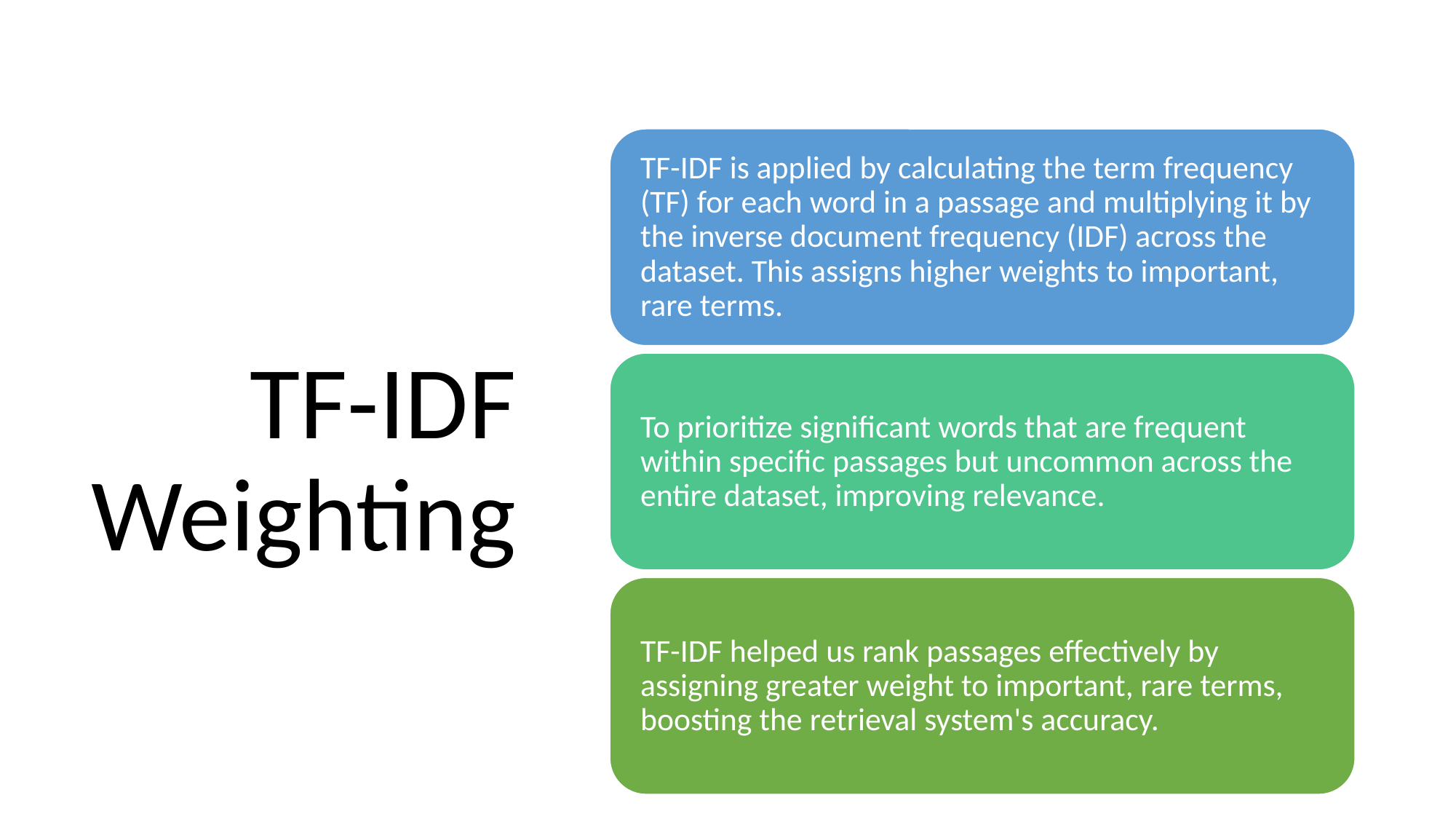

# TF-IDF Weighting
TF-IDF is applied by calculating the term frequency (TF) for each word in a passage and multiplying it by the inverse document frequency (IDF) across the dataset. This assigns higher weights to important, rare terms.
To prioritize significant words that are frequent within specific passages but uncommon across the entire dataset, improving relevance.
TF-IDF helped us rank passages effectively by assigning greater weight to important, rare terms, boosting the retrieval system's accuracy.